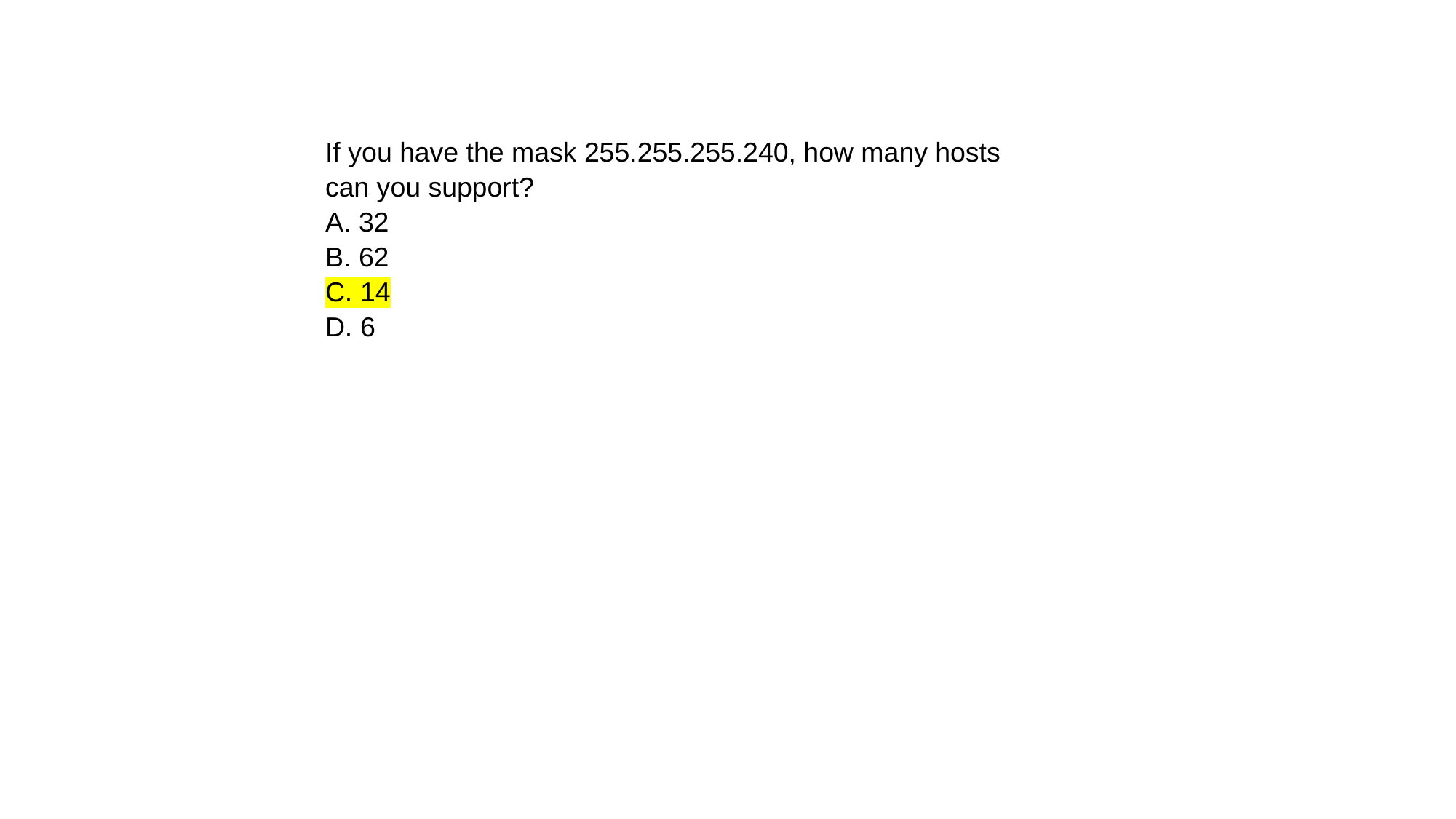

If you have the mask 255.255.255.240, how many hosts can you support?
A. 32
B. 62
C. 14
D. 6